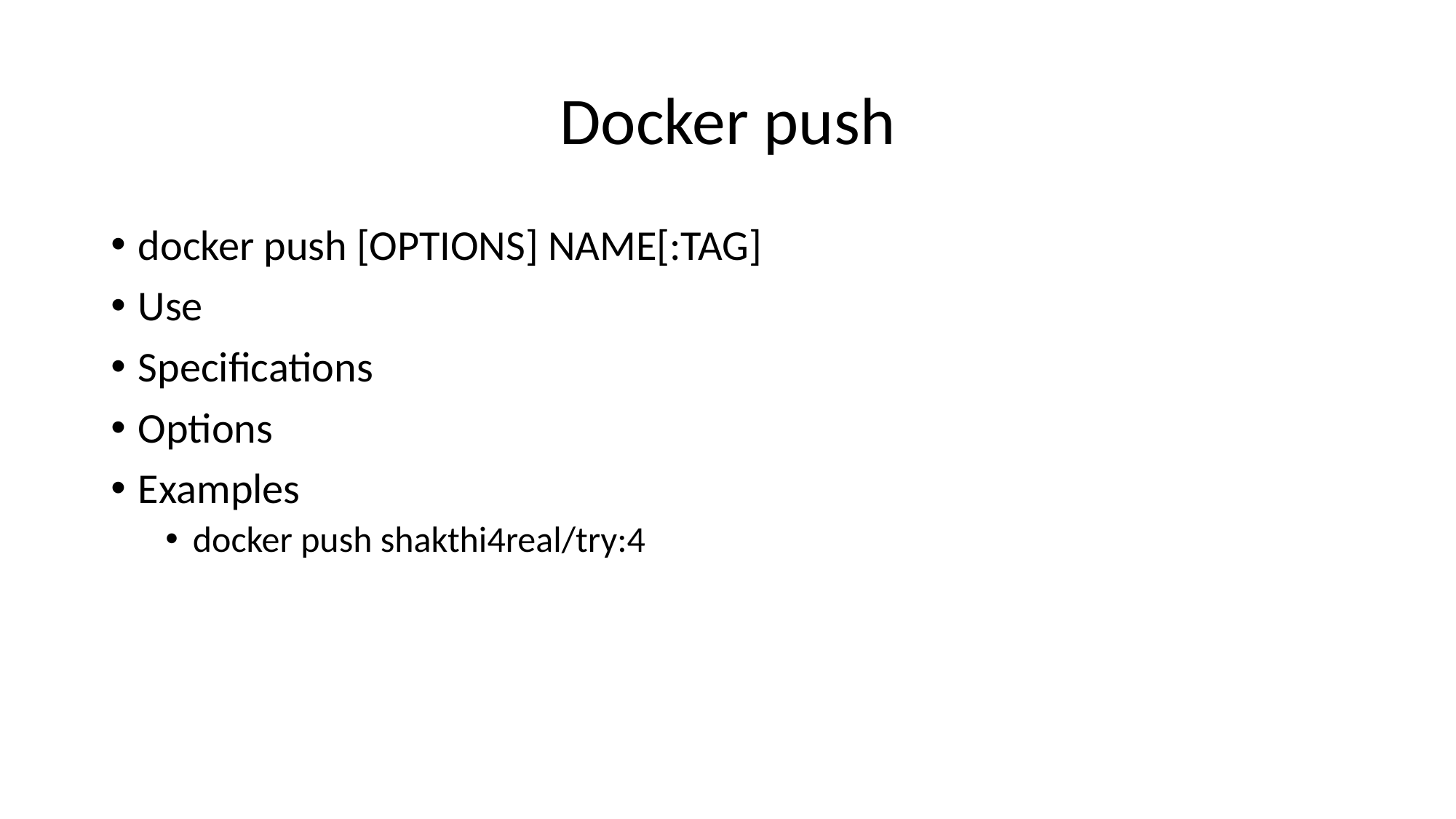

# Docker push
docker push [OPTIONS] NAME[:TAG]
Use
Specifications
Options
Examples
docker push shakthi4real/try:4